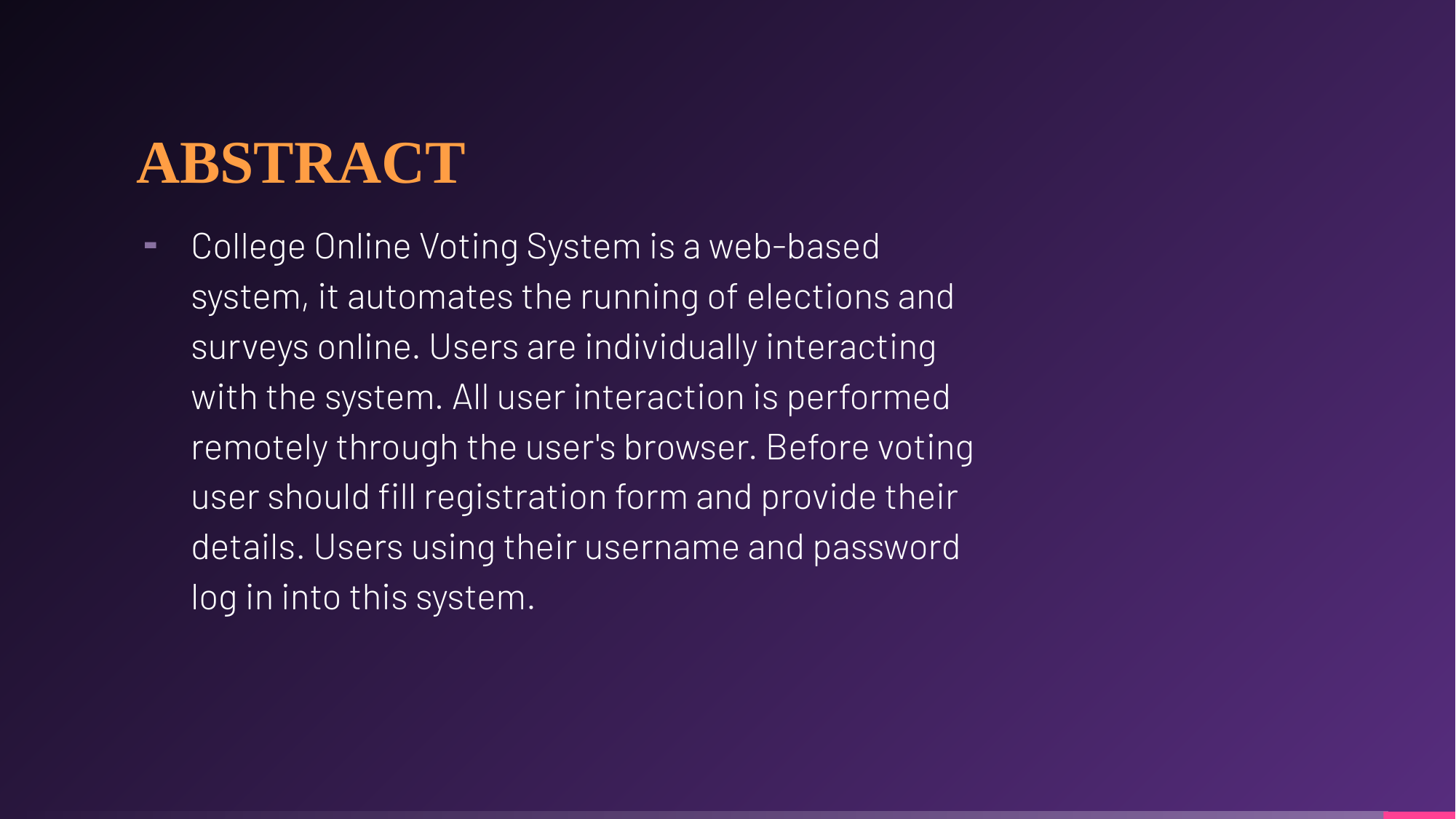

# ABSTRACT
College Online Voting System is a web-based system, it automates the running of elections and surveys online. Users are individually interacting with the system. All user interaction is performed remotely through the user's browser. Before voting user should fill registration form and provide their details. Users using their username and password log in into this system.